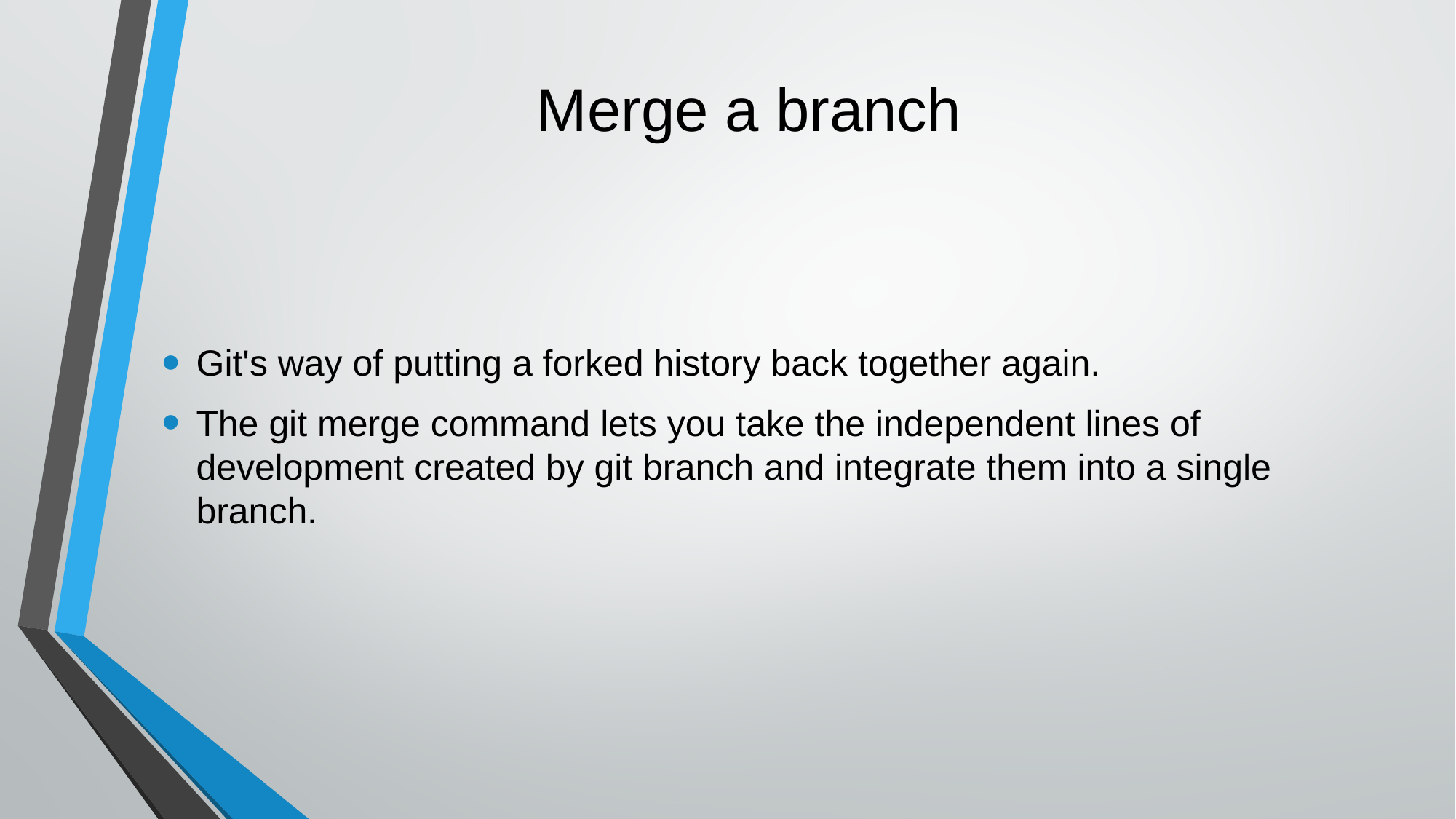

# Merge a branch
Git's way of putting a forked history back together again.
The git merge command lets you take the independent lines of development created by git branch and integrate them into a single branch.